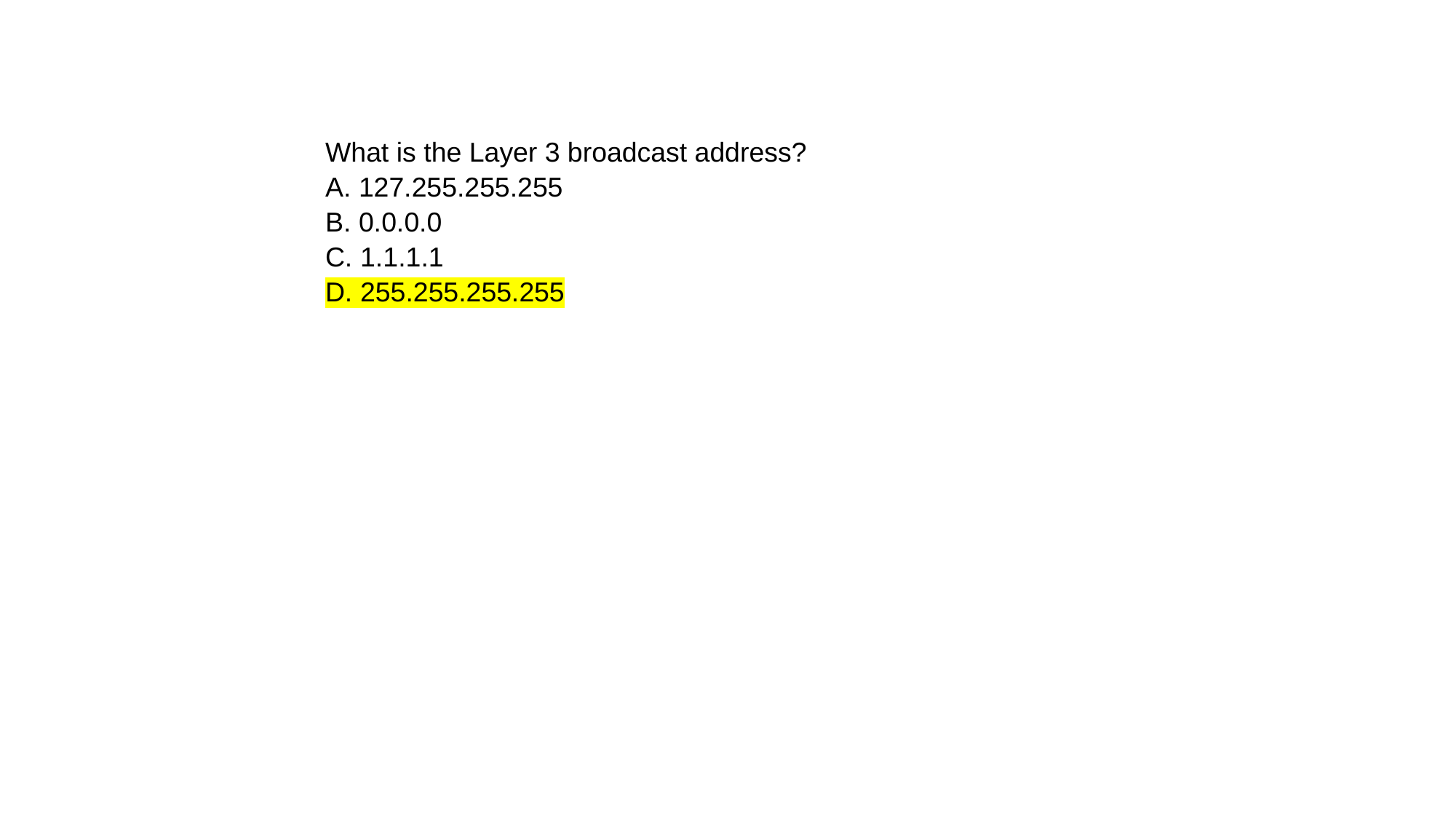

What is the Layer 3 broadcast address?
A. 127.255.255.255
B. 0.0.0.0
C. 1.1.1.1
D. 255.255.255.255